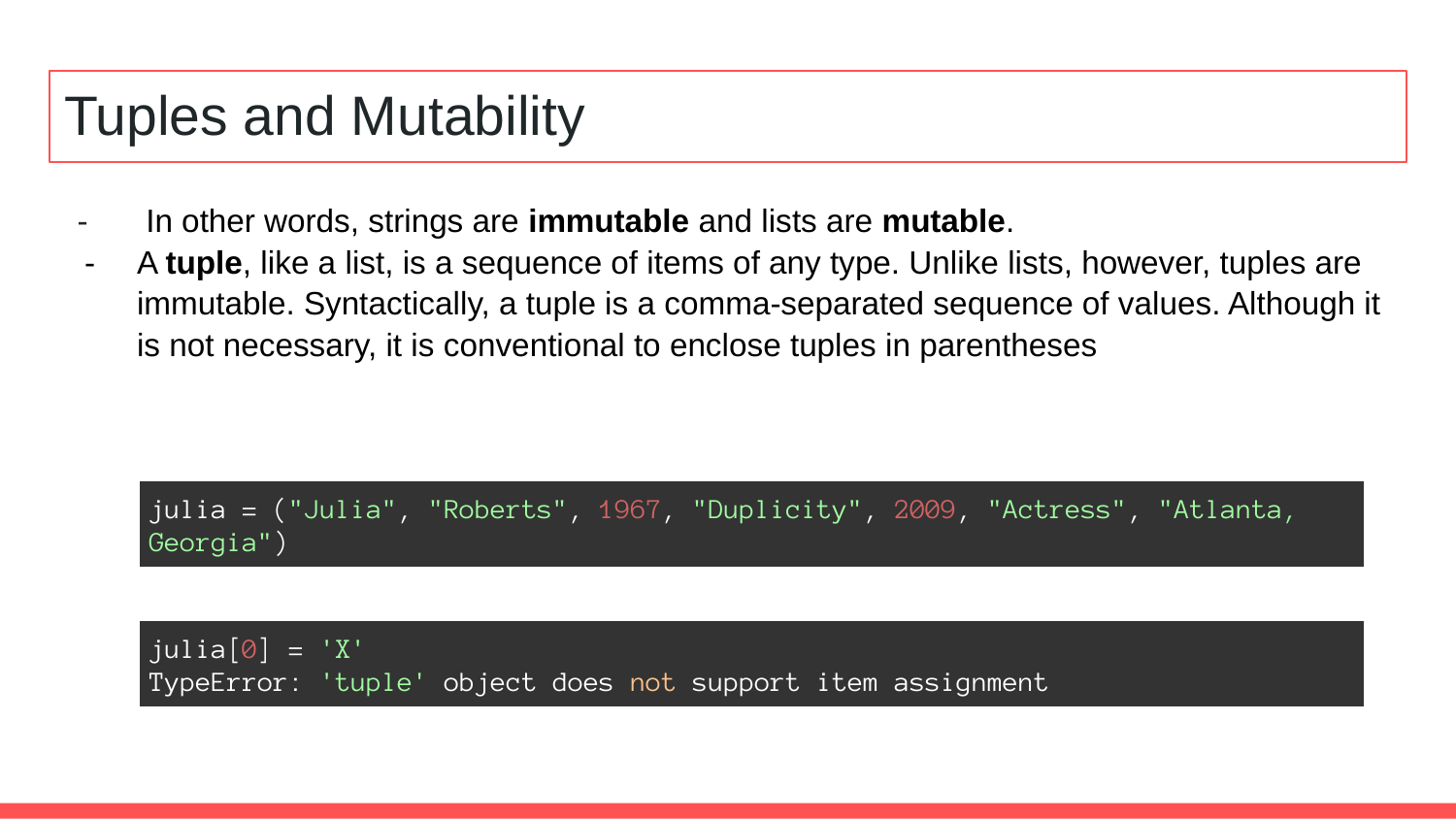

# Tuples and Mutability
 In other words, strings are immutable and lists are mutable.
A tuple, like a list, is a sequence of items of any type. Unlike lists, however, tuples are immutable. Syntactically, a tuple is a comma-separated sequence of values. Although it is not necessary, it is conventional to enclose tuples in parentheses

| julia = ("Julia", "Roberts", 1967, "Duplicity", 2009, "Actress", "Atlanta, Georgia") |
| --- |
| julia[0] = 'X' TypeError: 'tuple' object does not support item assignment |
| --- |